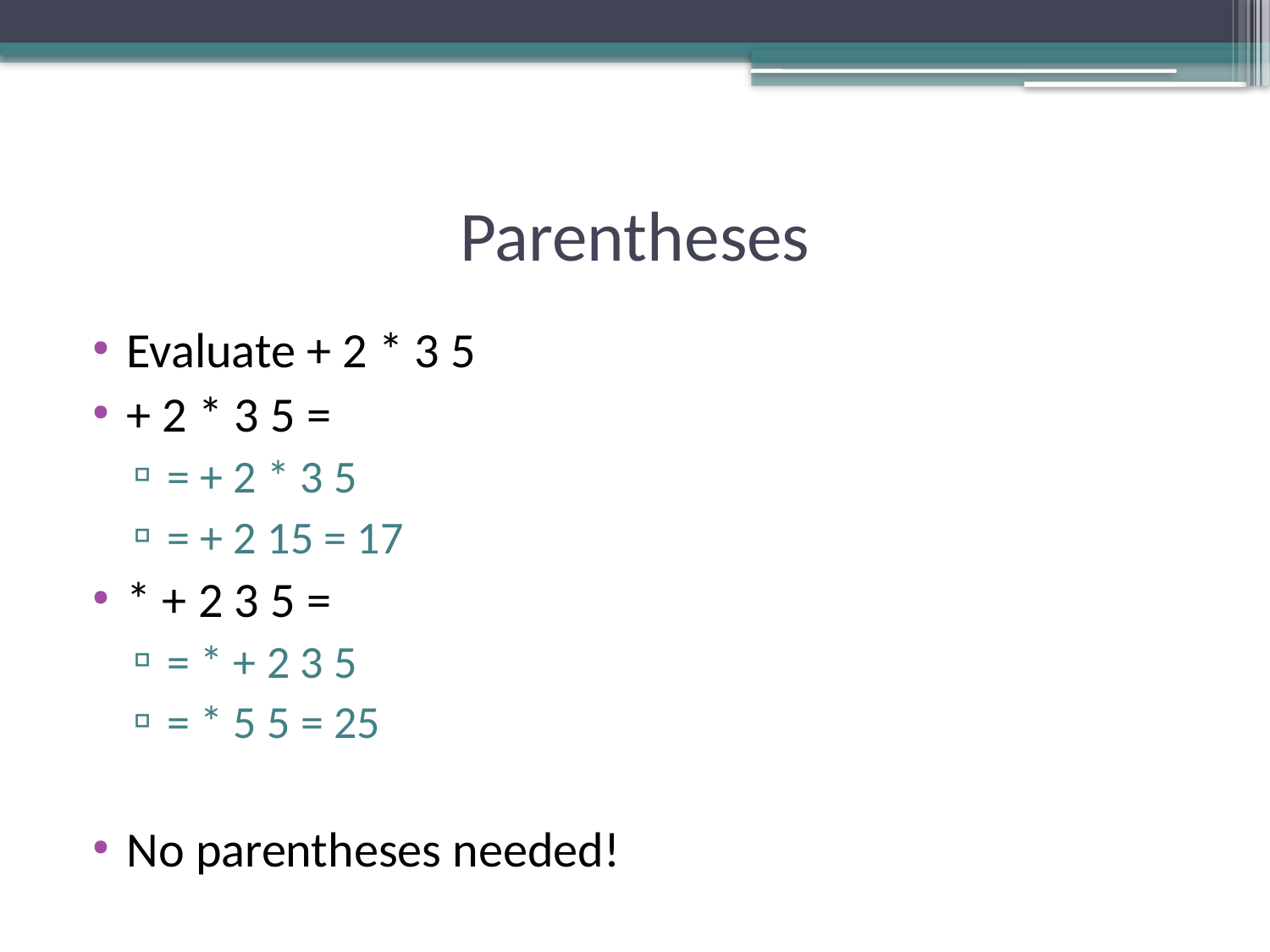

# Parentheses
Evaluate + 2 * 3 5
+ 2 * 3 5 =
= + 2 * 3 5
= + 2 15 = 17
* + 2 3 5 =
= * + 2 3 5
= * 5 5 = 25

No parentheses needed!